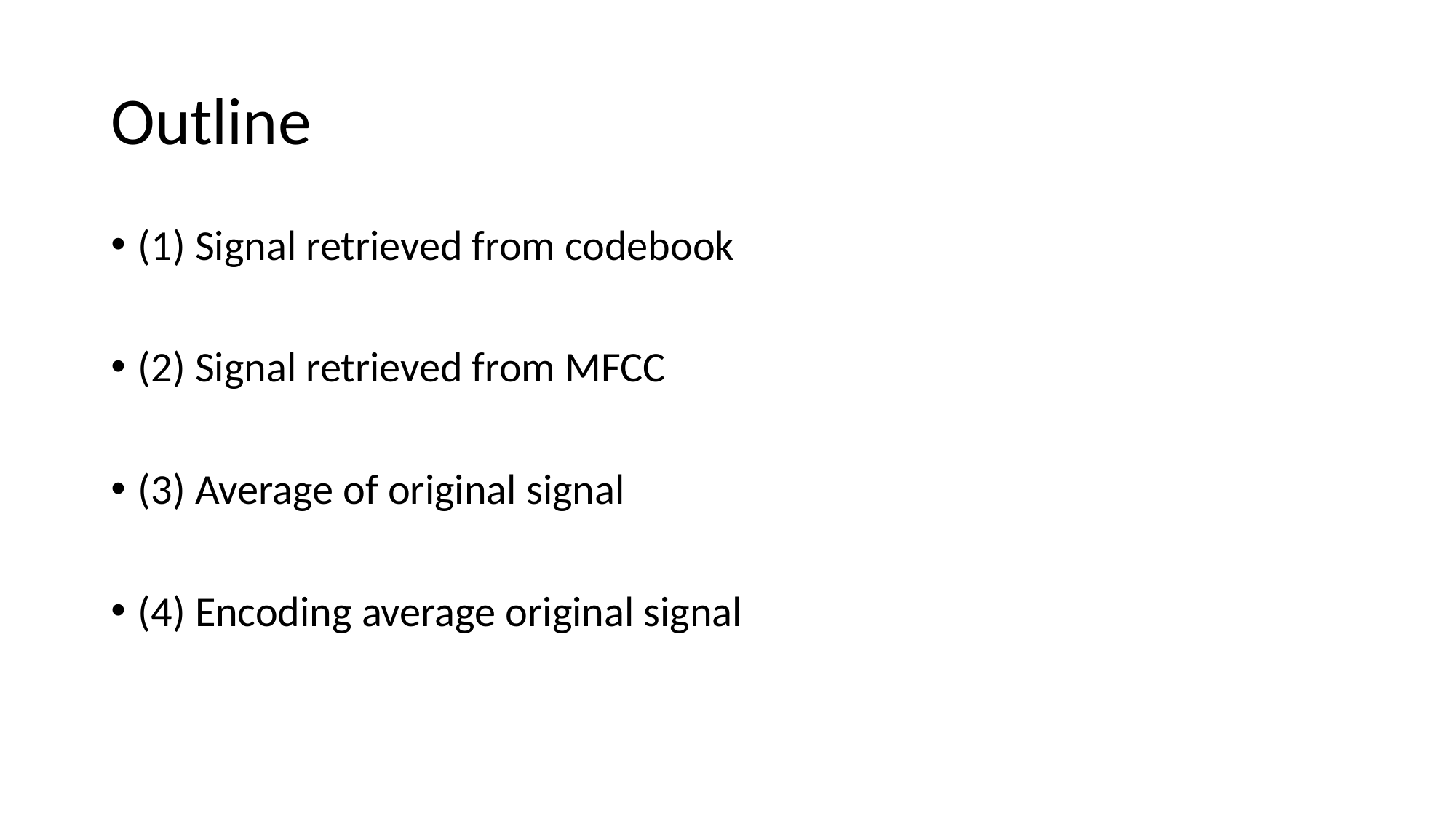

# Outline
(1) Signal retrieved from codebook

(2) Signal retrieved from MFCC

(3) Average of original signal

(4) Encoding average original signal